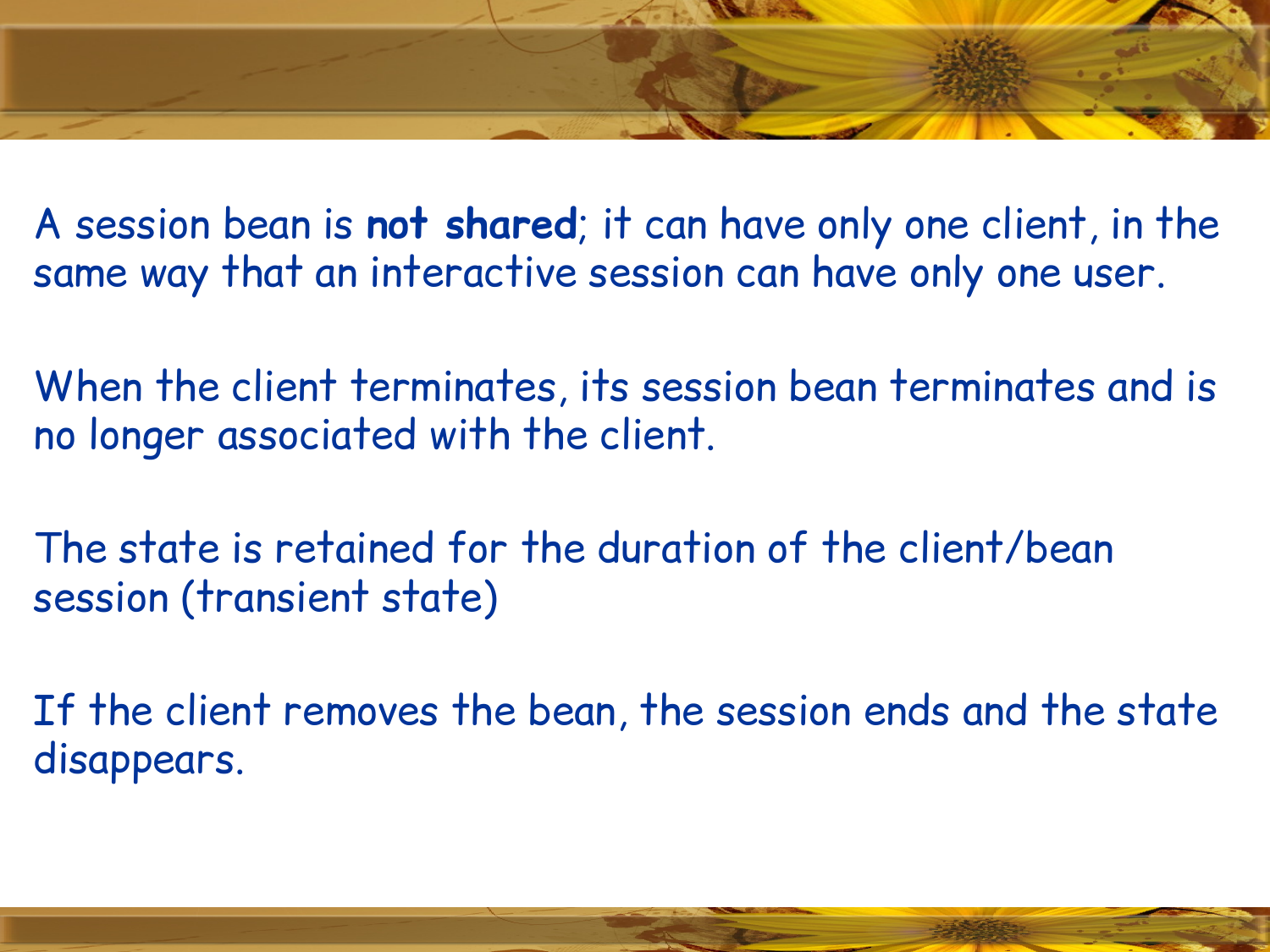

#
A session bean is not shared; it can have only one client, in the same way that an interactive session can have only one user.

When the client terminates, its session bean terminates and is no longer associated with the client.

The state is retained for the duration of the client/bean session (transient state)

If the client removes the bean, the session ends and the state disappears.